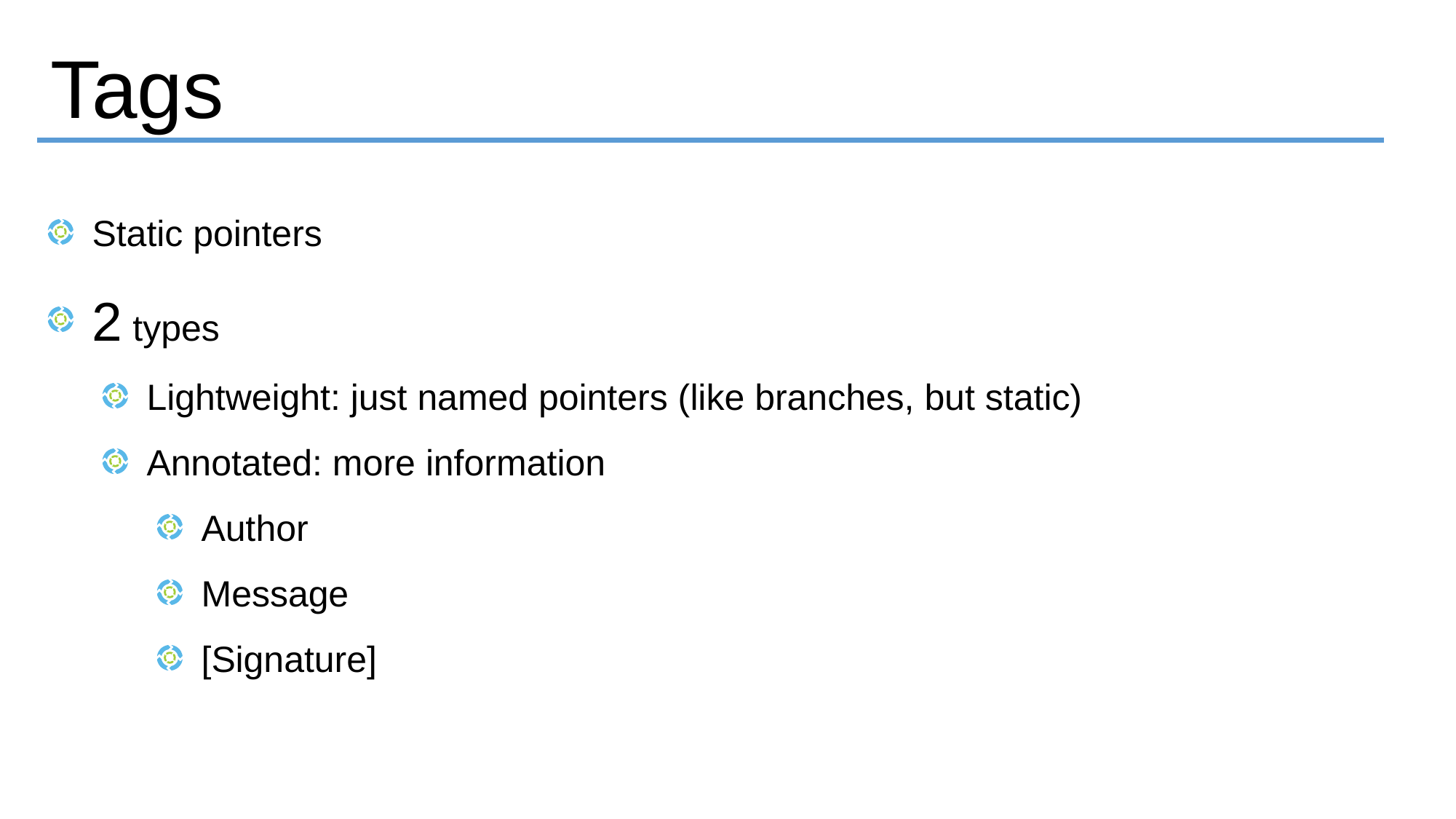

Tags
 Static pointers
 2 types
 Lightweight: just named pointers (like branches, but static)
 Annotated: more information
 Author
 Message
 [Signature]